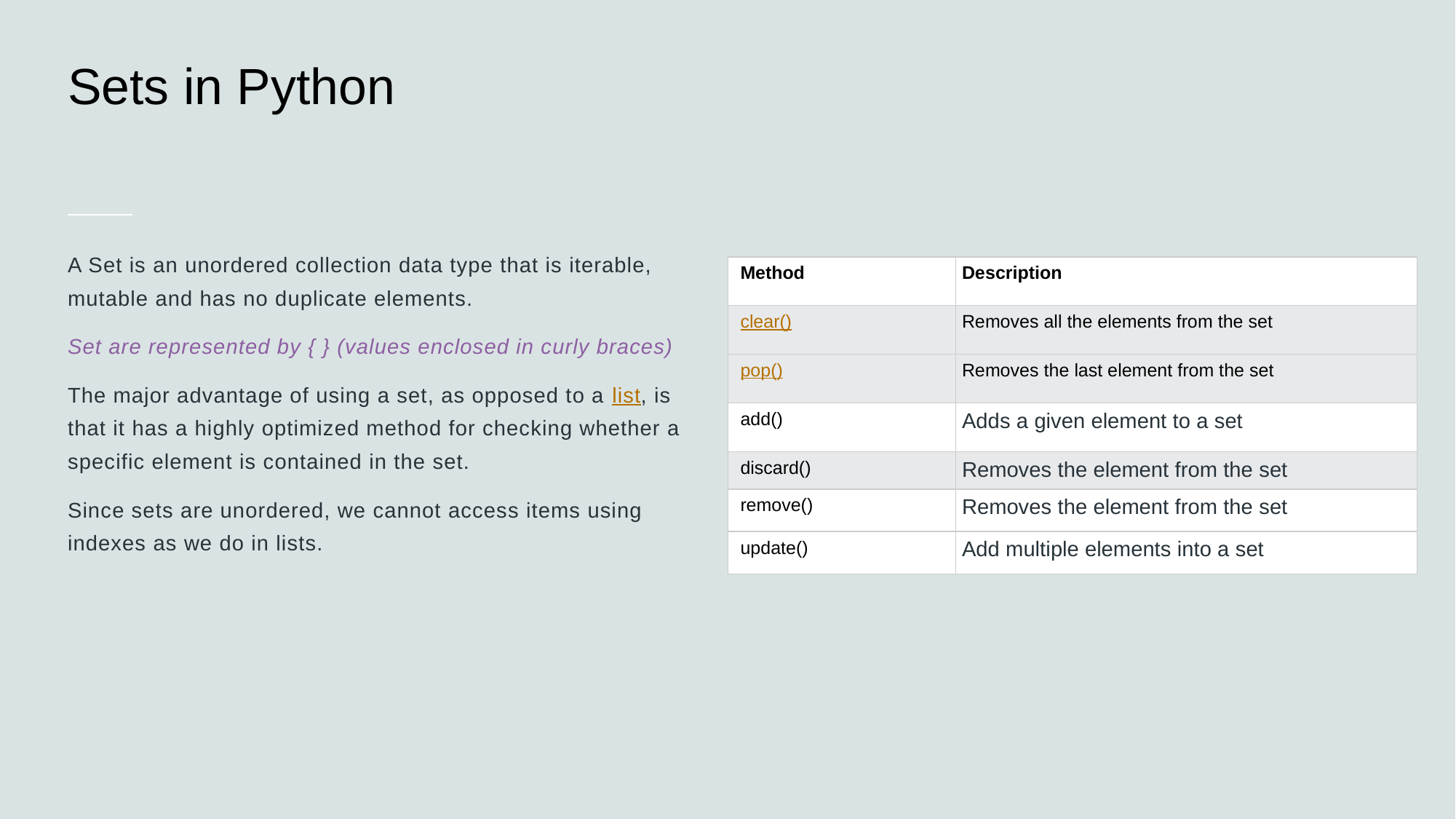

# Sets in Python
A Set is an unordered collection data type that is iterable, mutable and has no duplicate elements.
Set are represented by { } (values enclosed in curly braces)
The major advantage of using a set, as opposed to a list, is that it has a highly optimized method for checking whether a specific element is contained in the set.
Since sets are unordered, we cannot access items using indexes as we do in lists.
| Method | Description |
| --- | --- |
| clear() | Removes all the elements from the set |
| pop() | Removes the last element from the set |
| add() | Adds a given element to a set |
| discard() | Removes the element from the set |
| remove() | Removes the element from the set |
| update() | Add multiple elements into a set |